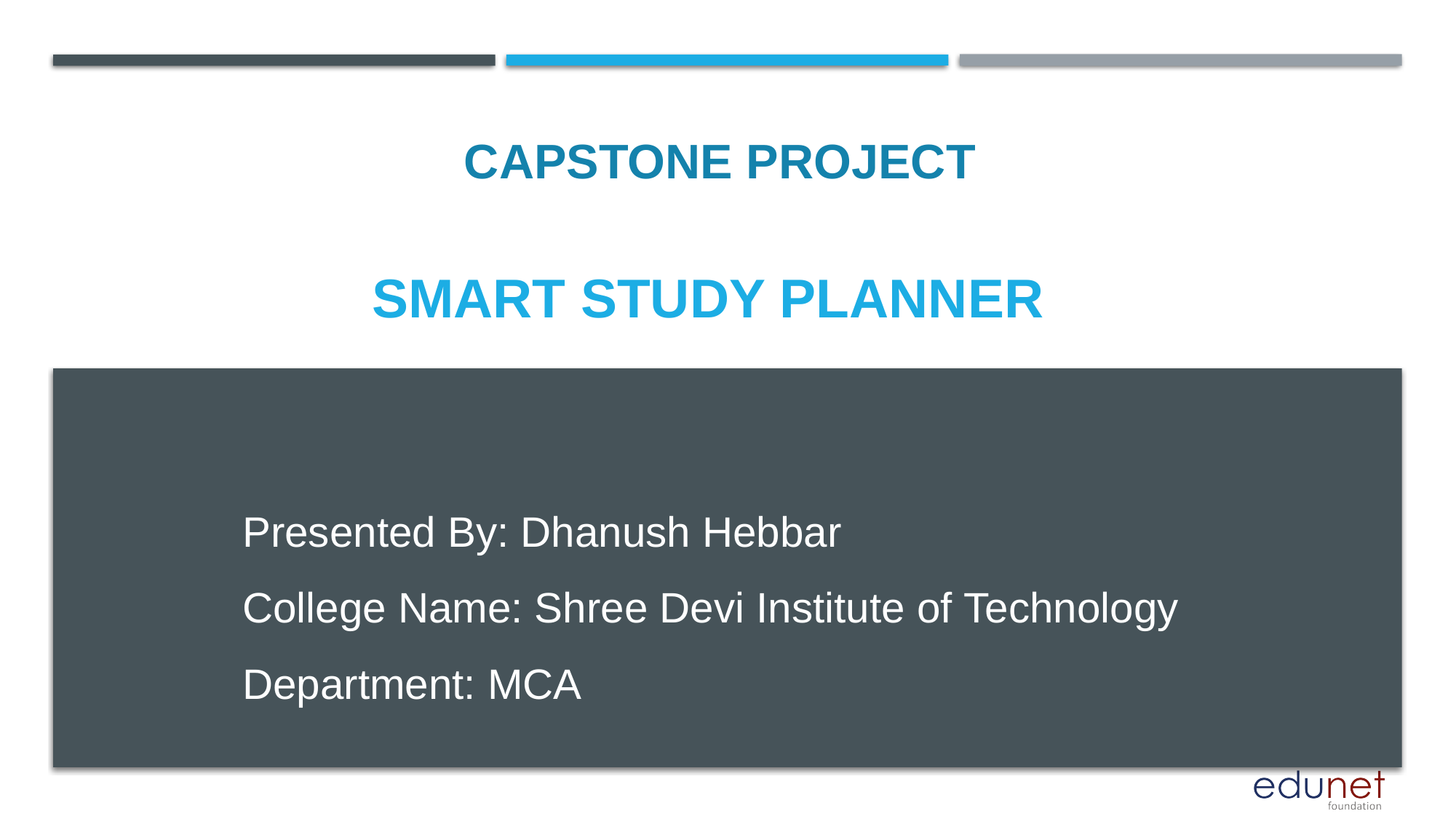

CAPSTONE PROJECT
# SMART STUDY PLANNER
Presented By: Dhanush Hebbar
College Name: Shree Devi Institute of Technology
Department: MCA